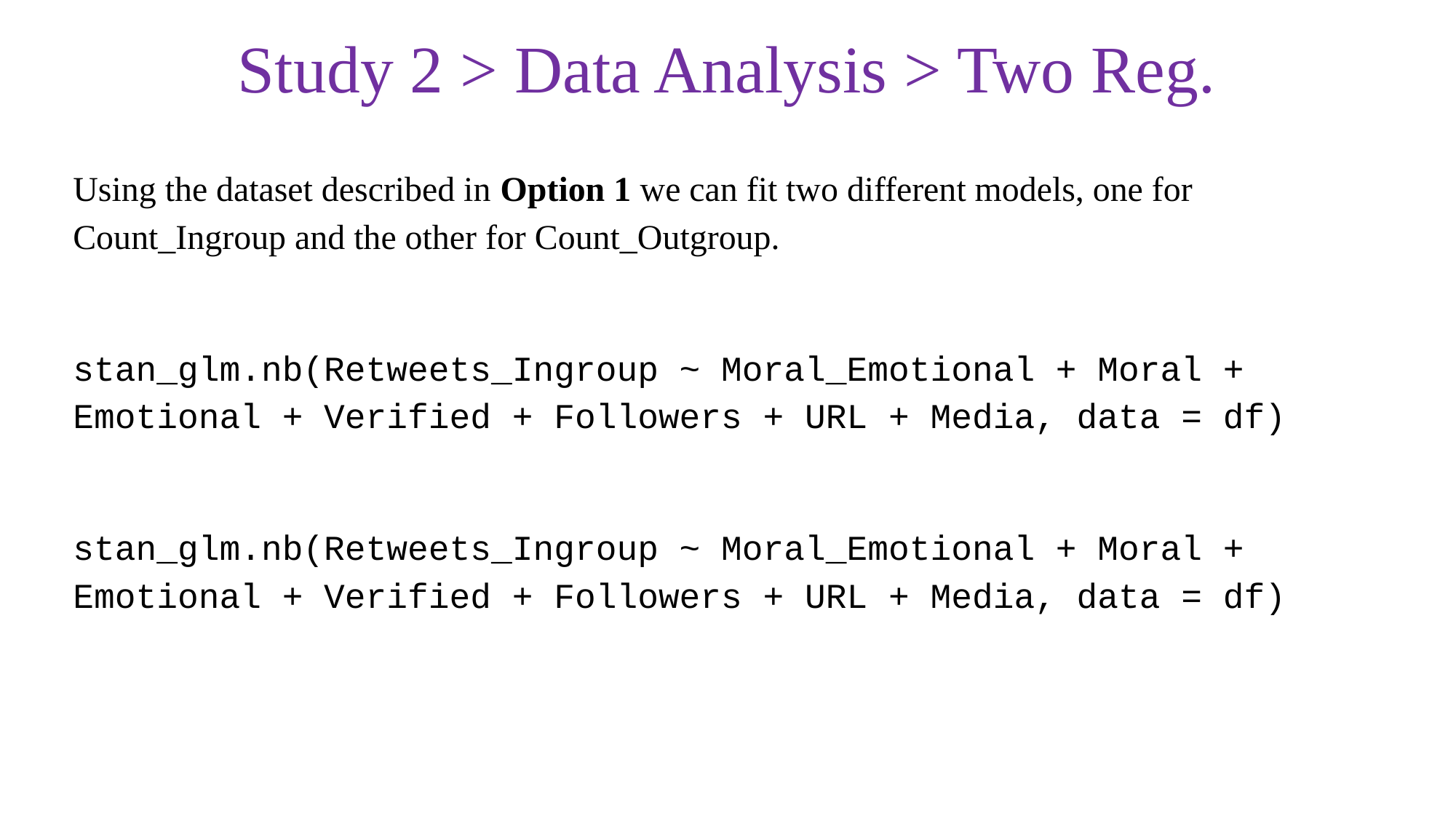

Study 2 > Data Analysis > Two Reg.
Using the dataset described in Option 1 we can fit two different models, one for Count_Ingroup and the other for Count_Outgroup.

stan_glm.nb(Retweets_Ingroup ~ Moral_Emotional + Moral + Emotional + Verified + Followers + URL + Media, data = df)

stan_glm.nb(Retweets_Ingroup ~ Moral_Emotional + Moral + Emotional + Verified + Followers + URL + Media, data = df)